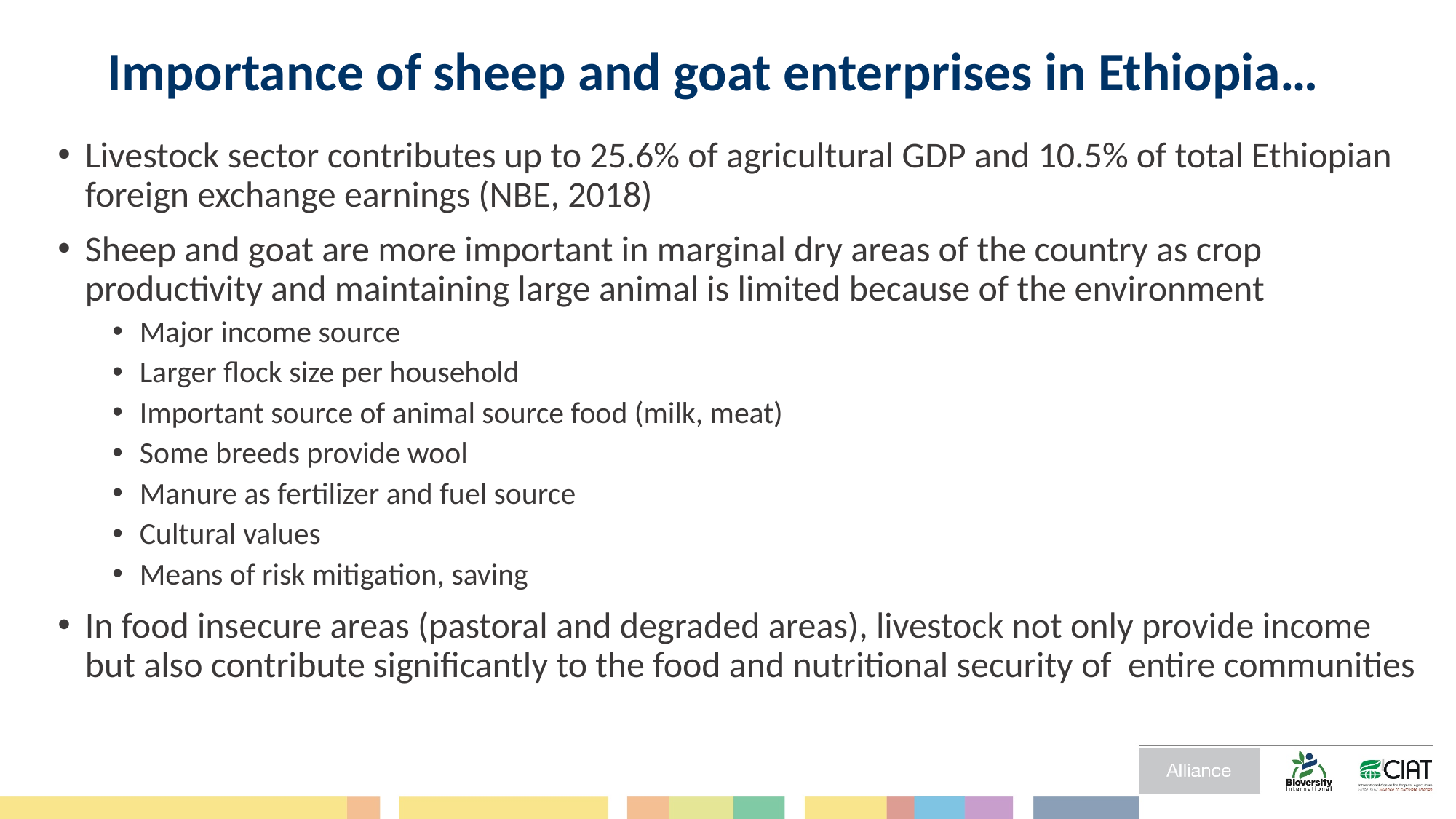

# Importance of sheep and goat enterprises in Ethiopia…
Livestock sector contributes up to 25.6% of agricultural GDP and 10.5% of total Ethiopian foreign exchange earnings (NBE, 2018)
Sheep and goat are more important in marginal dry areas of the country as crop productivity and maintaining large animal is limited because of the environment
Major income source
Larger flock size per household
Important source of animal source food (milk, meat)
Some breeds provide wool
Manure as fertilizer and fuel source
Cultural values
Means of risk mitigation, saving
In food insecure areas (pastoral and degraded areas), livestock not only provide income but also contribute significantly to the food and nutritional security of  entire communities